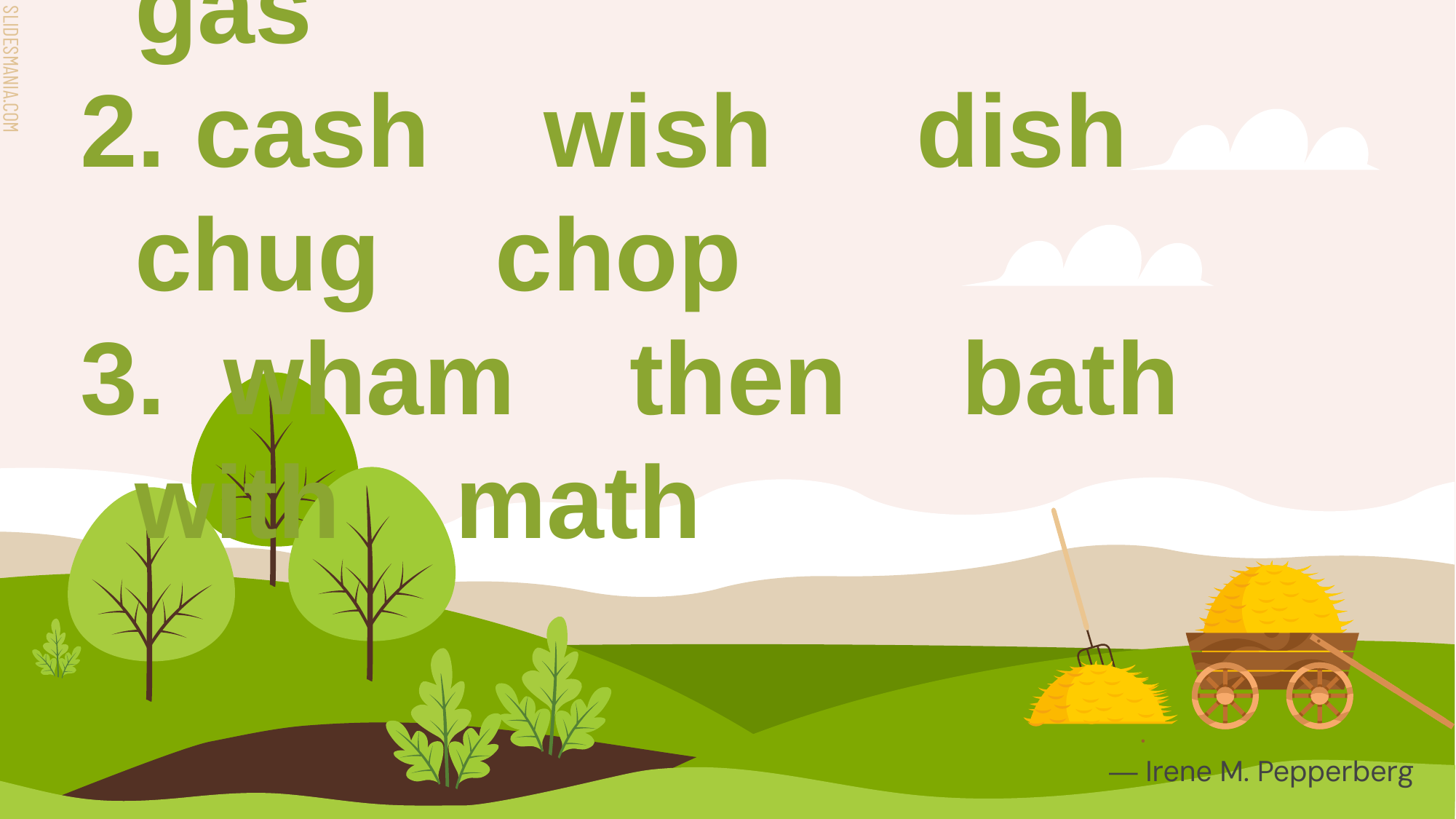

# jet    run    yam     nod     gas
 cash    wish     dish    chug    chop
  wham    then    bath    with    math
― Irene M. Pepperberg